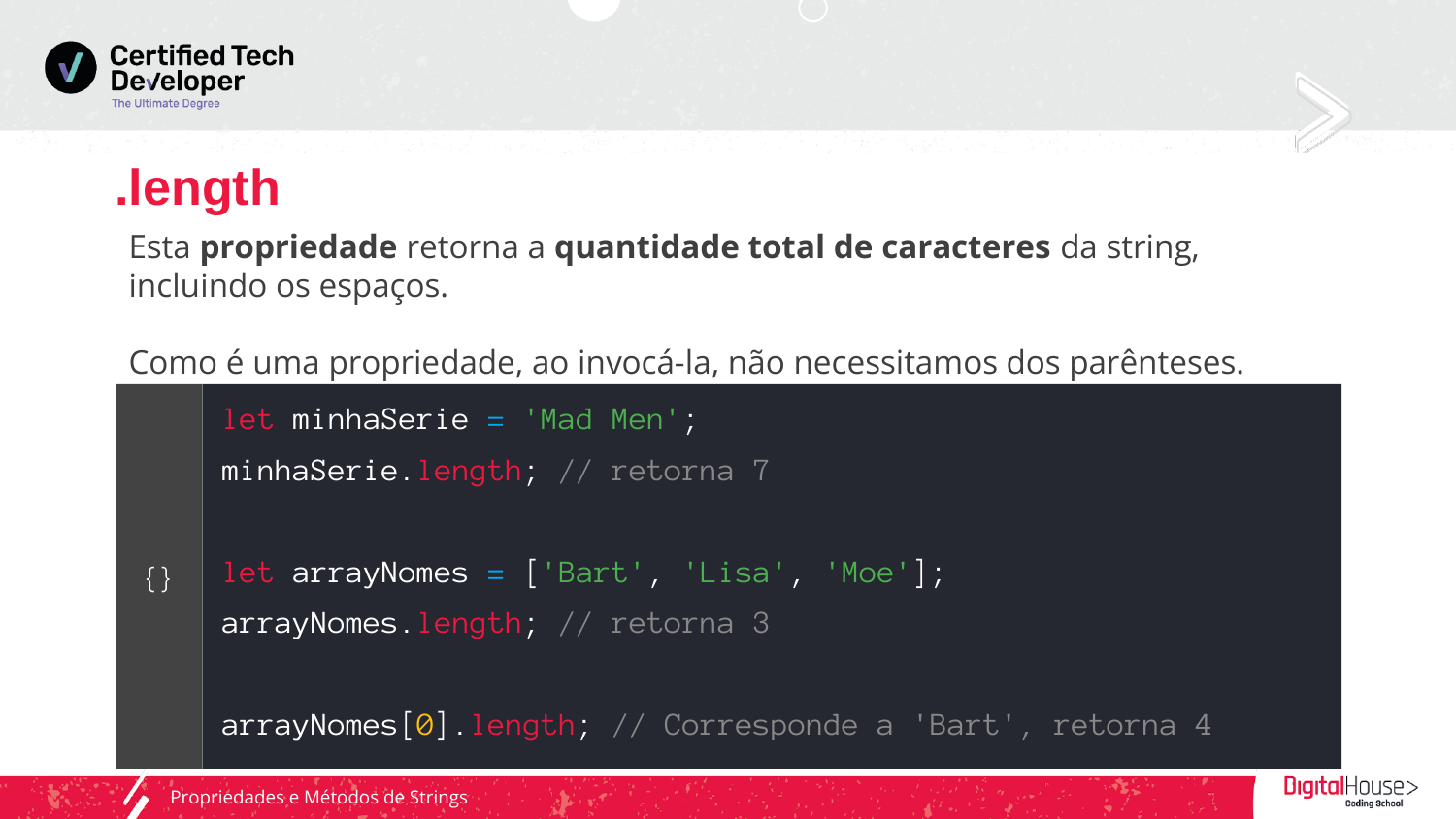

# .length
Esta propriedade retorna a quantidade total de caracteres da string, incluindo os espaços.

Como é uma propriedade, ao invocá-la, não necessitamos dos parênteses.
let minhaSerie = 'Mad Men';
minhaSerie.length; // retorna 7

let arrayNomes = ['Bart', 'Lisa', 'Moe'];
arrayNomes.length; // retorna 3

arrayNomes[0].length; // Corresponde a 'Bart', retorna 4
{}